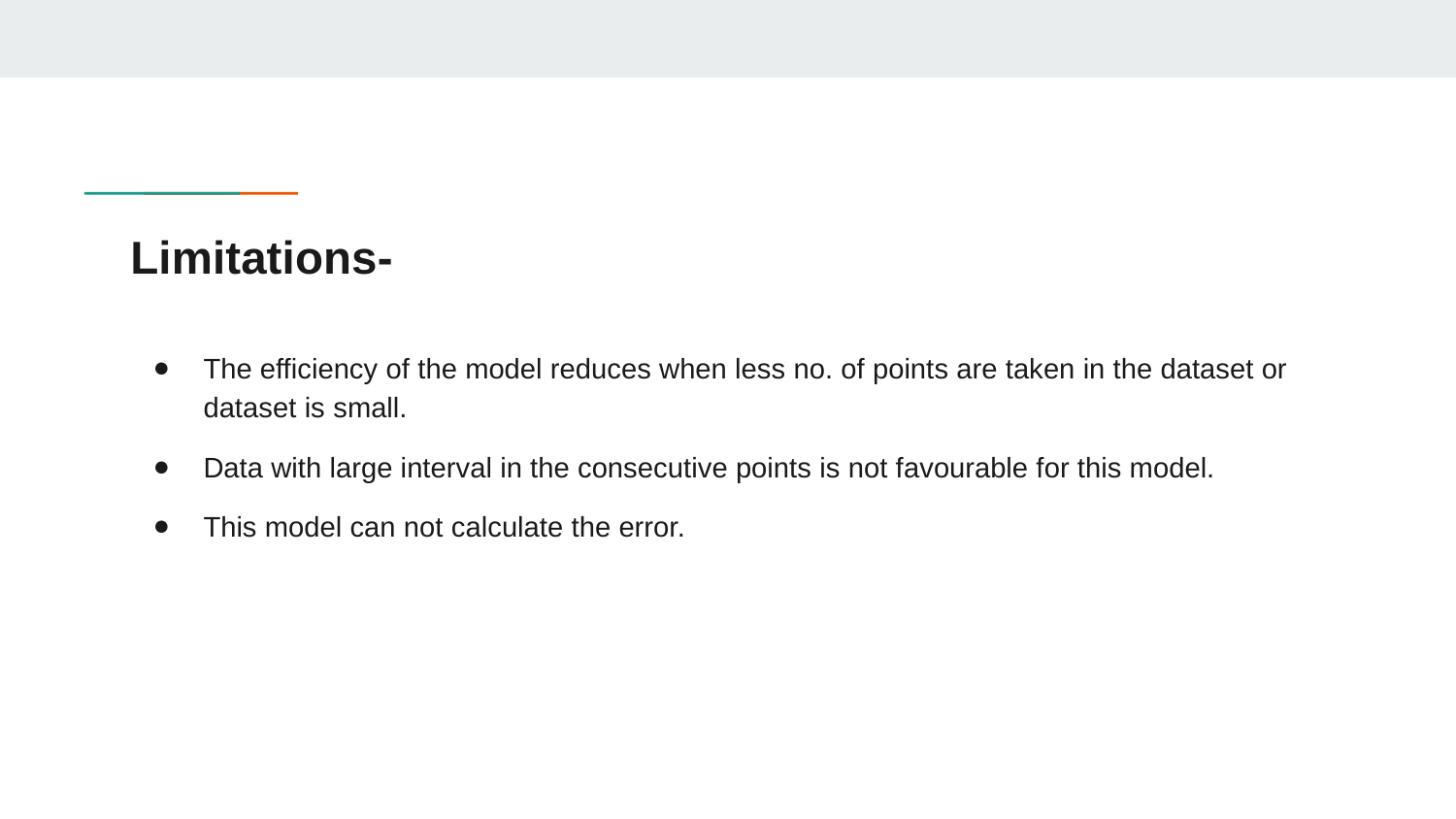

# Limitations-
The efficiency of the model reduces when less no. of points are taken in the dataset or dataset is small.
Data with large interval in the consecutive points is not favourable for this model.
This model can not calculate the error.